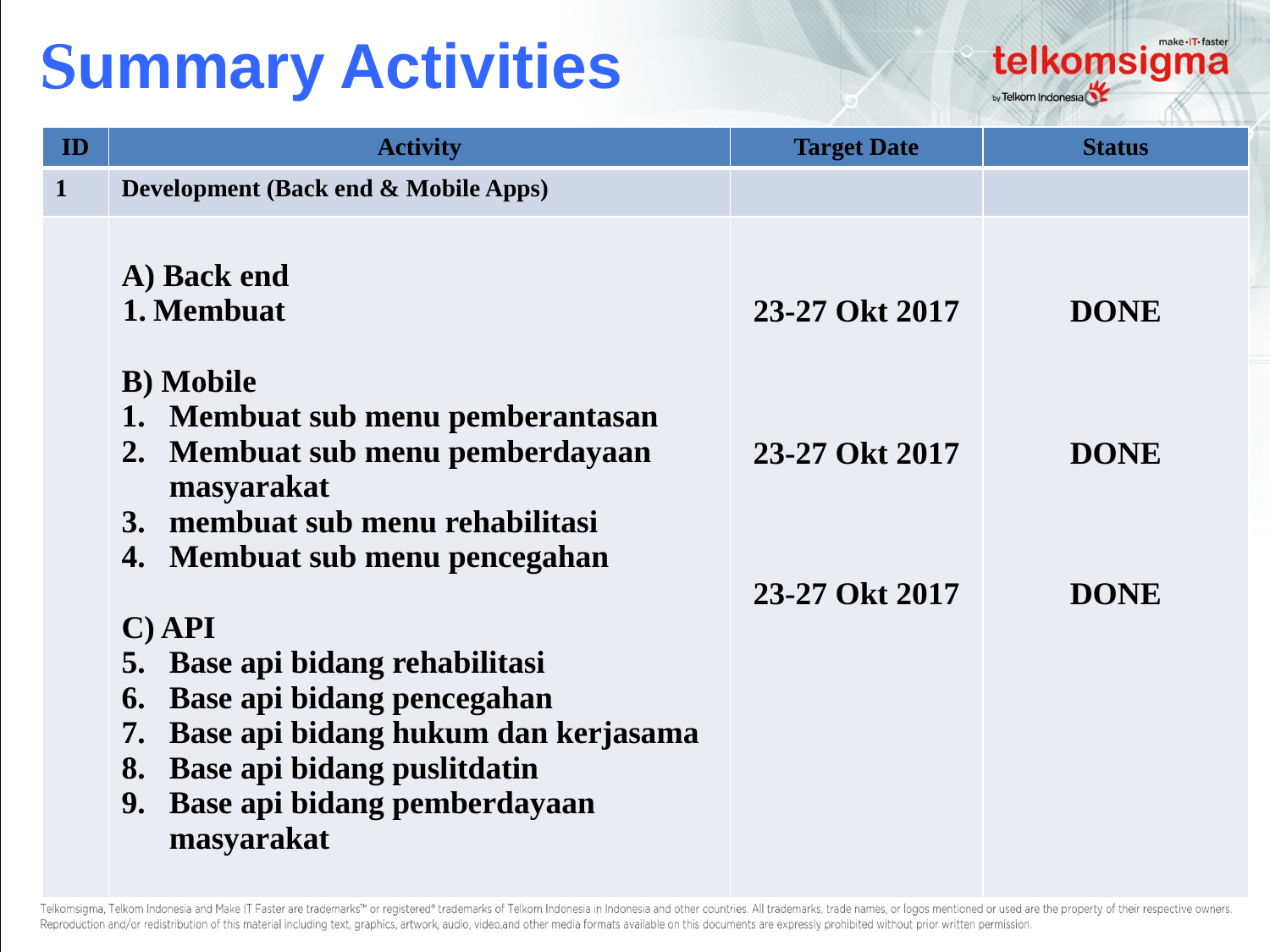

Summary Activities
| ID | Activity | Target Date | Status |
| --- | --- | --- | --- |
| 1 | Development (Back end & Mobile Apps) |  |  |
|  | Back end Membuat Mobile Membuat sub menu pemberantasan Membuat sub menu pemberdayaan masyarakat membuat sub menu rehabilitasi Membuat sub menu pencegahan C) API Base api bidang rehabilitasi Base api bidang pencegahan Base api bidang hukum dan kerjasama Base api bidang puslitdatin Base api bidang pemberdayaan masyarakat | 23-27 Okt 2017 23-27 Okt 2017 23-27 Okt 2017 | DONE DONE DONE |